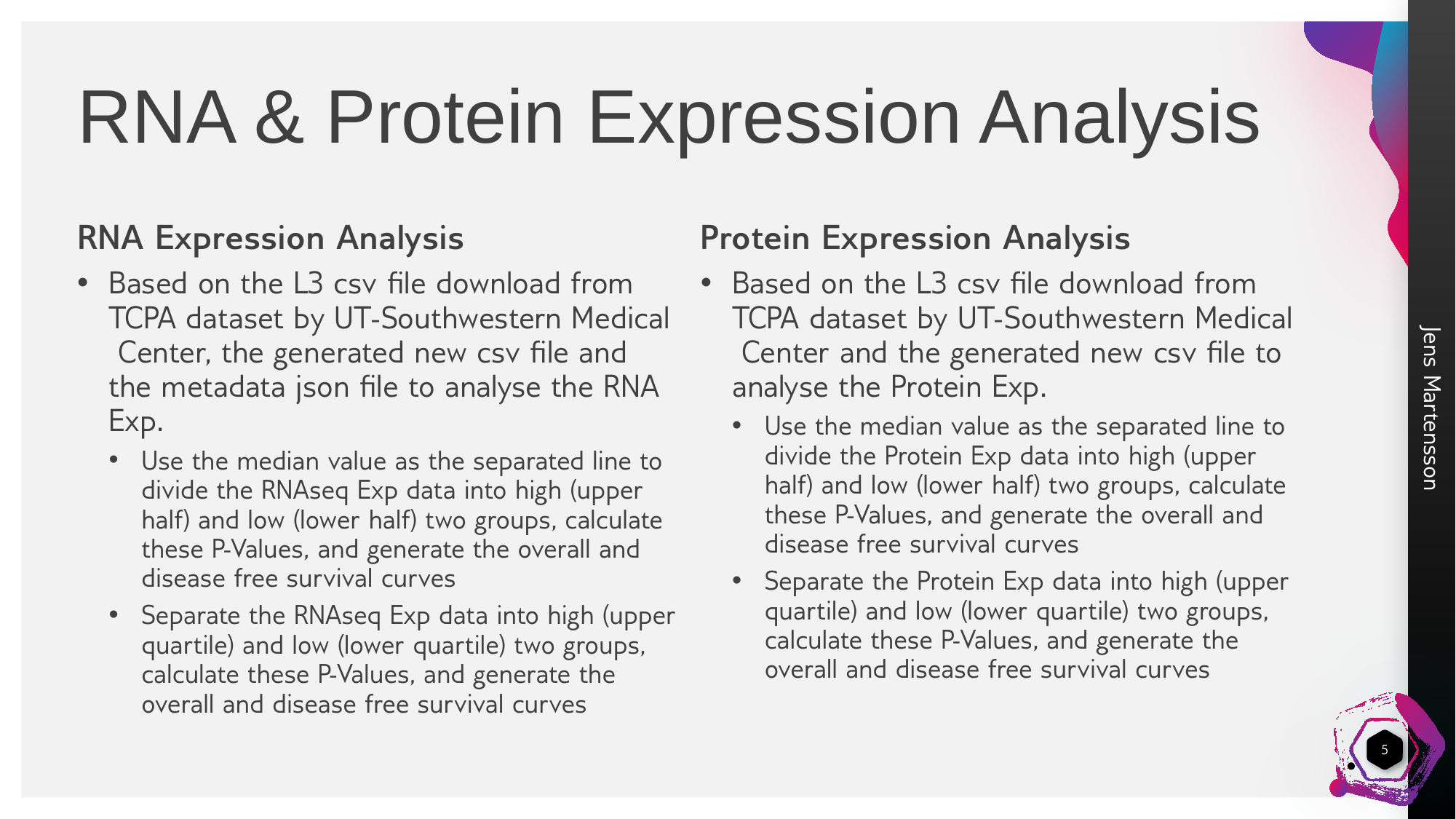

# RNA & Protein Expression Analysis
RNA Expression Analysis
Protein Expression Analysis
Based on the L3 csv file download from TCPA dataset by UT-Southwestern Medical  Center, the generated new csv file and the metadata json file to analyse the RNA Exp.
Use the median value as the separated line to divide the RNAseq Exp data into high (upper half) and low (lower half) two groups, calculate these P-Values, and generate the overall and disease free survival curves
Separate the RNAseq Exp data into high (upper quartile) and low (lower quartile) two groups, calculate these P-Values, and generate the overall and disease free survival curves
Based on the L3 csv file download from TCPA dataset by UT-Southwestern Medical  Center and the generated new csv file to analyse the Protein Exp.
Use the median value as the separated line to divide the Protein Exp data into high (upper half) and low (lower half) two groups, calculate these P-Values, and generate the overall and disease free survival curves
Separate the Protein Exp data into high (upper quartile) and low (lower quartile) two groups, calculate these P-Values, and generate the overall and disease free survival curves
5